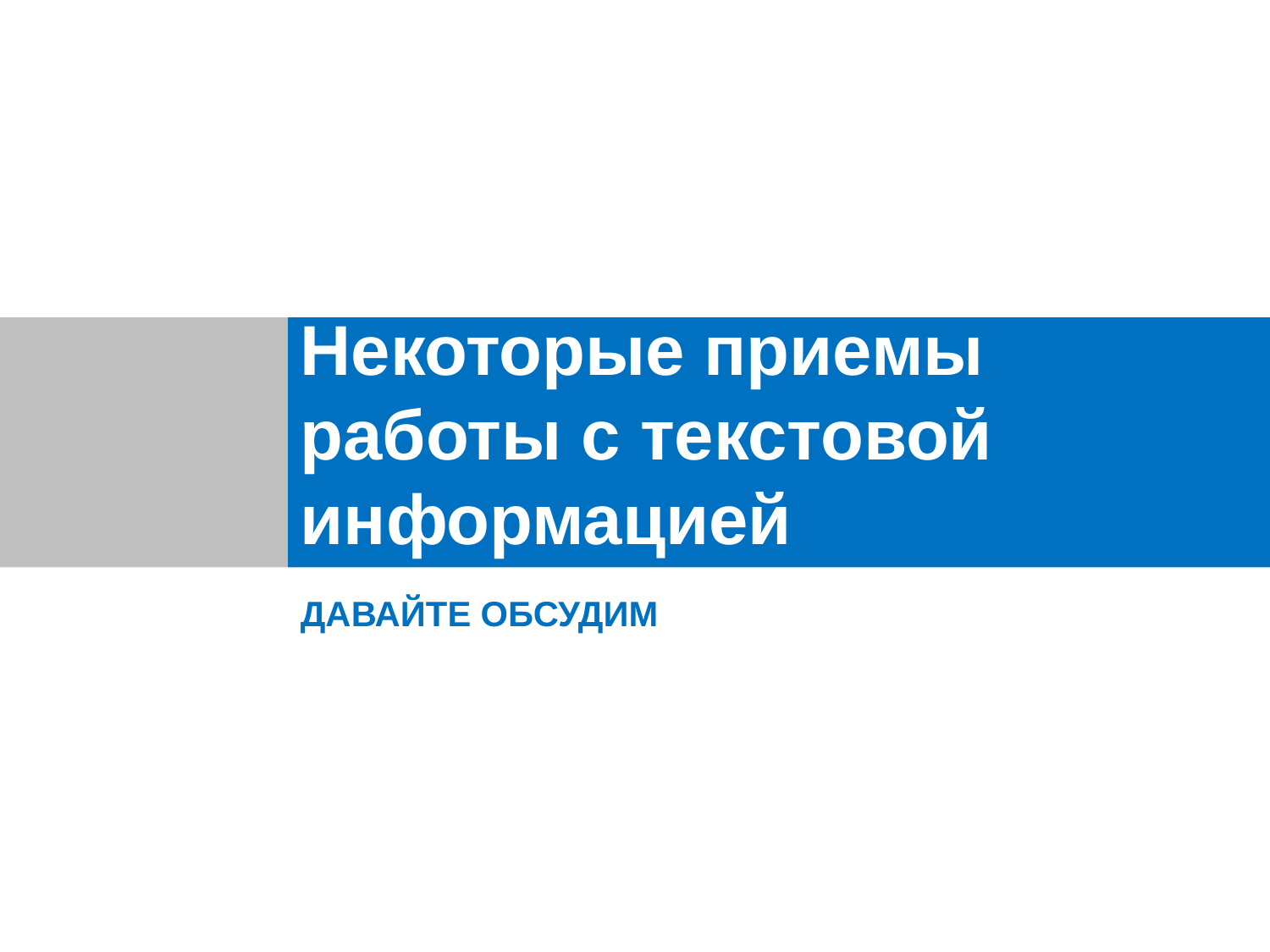

# Некоторые приемы работы с текстовой информацией
ДАВАЙТЕ ОБСУДИМ